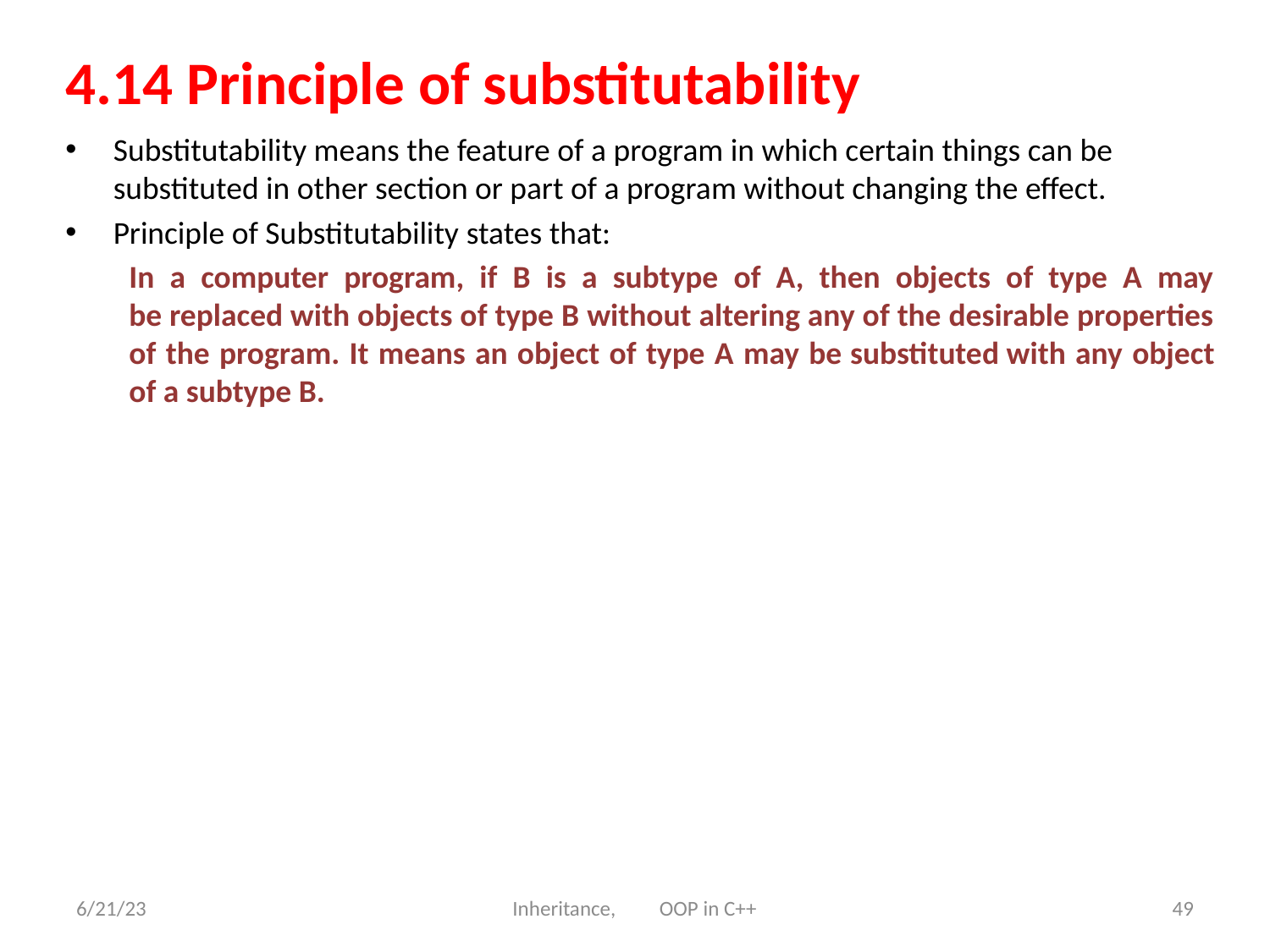

# 4.14 Principle of substitutability
Substitutability means the feature of a program in which certain things can be substituted in other section or part of a program without changing the effect.
Principle of Substitutability states that:
In a computer program, if B is a subtype of A, then objects of type A may be replaced with objects of type B without altering any of the desirable properties of the program. It means an object of type A may be substituted with any object of a subtype B.

6/21/23
Inheritance,         OOP in C++
49